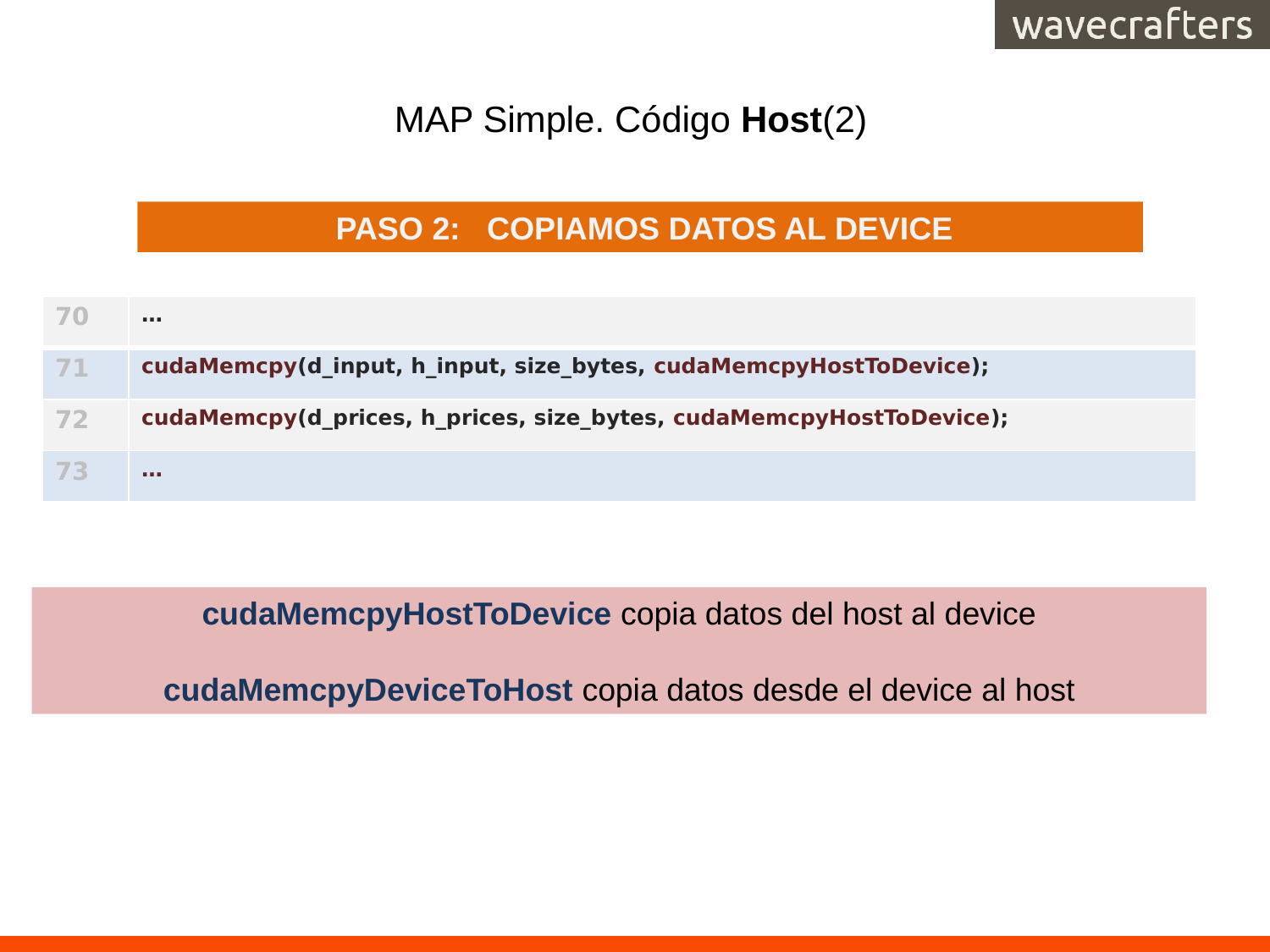

# MAP Simple. Código Host(2)

 PASO 2:   COPIAMOS DATOS AL DEVICE
| 70 | … |
| --- | --- |
| 71 | cudaMemcpy(d\_input, h\_input, size\_bytes, cudaMemcpyHostToDevice); |
| 72 | cudaMemcpy(d\_prices, h\_prices, size\_bytes, cudaMemcpyHostToDevice); |
| 73 | … |
cudaMemcpyHostToDevice copia datos del host al device

cudaMemcpyDeviceToHost copia datos desde el device al host